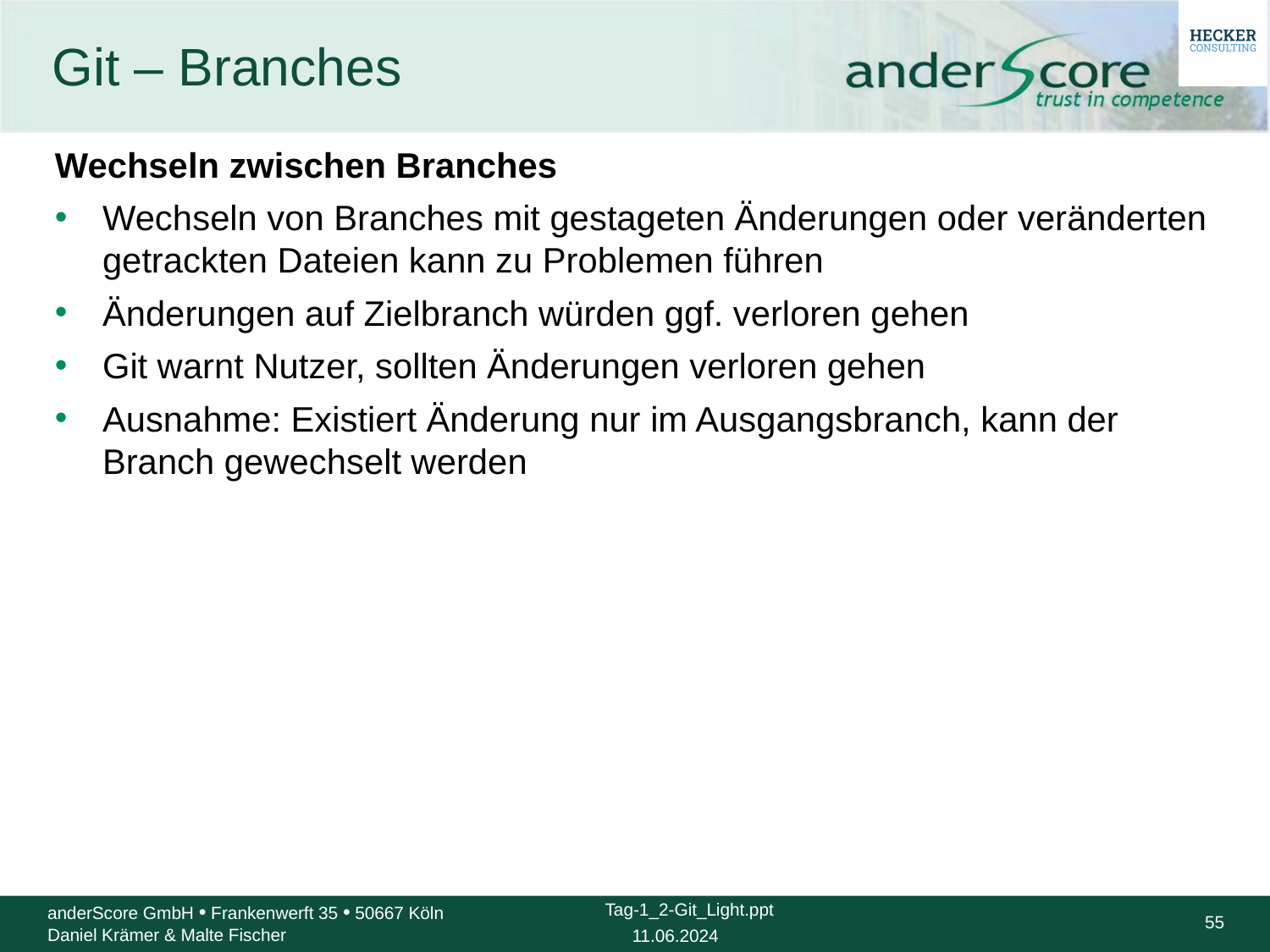

# Git – Branches
Wechseln zwischen Branches
Wechseln von Branches mit gestageten Änderungen oder veränderten getrackten Dateien kann zu Problemen führen
Änderungen auf Zielbranch würden ggf. verloren gehen
Git warnt Nutzer, sollten Änderungen verloren gehen
Ausnahme: Existiert Änderung nur im Ausgangsbranch, kann der Branch gewechselt werden